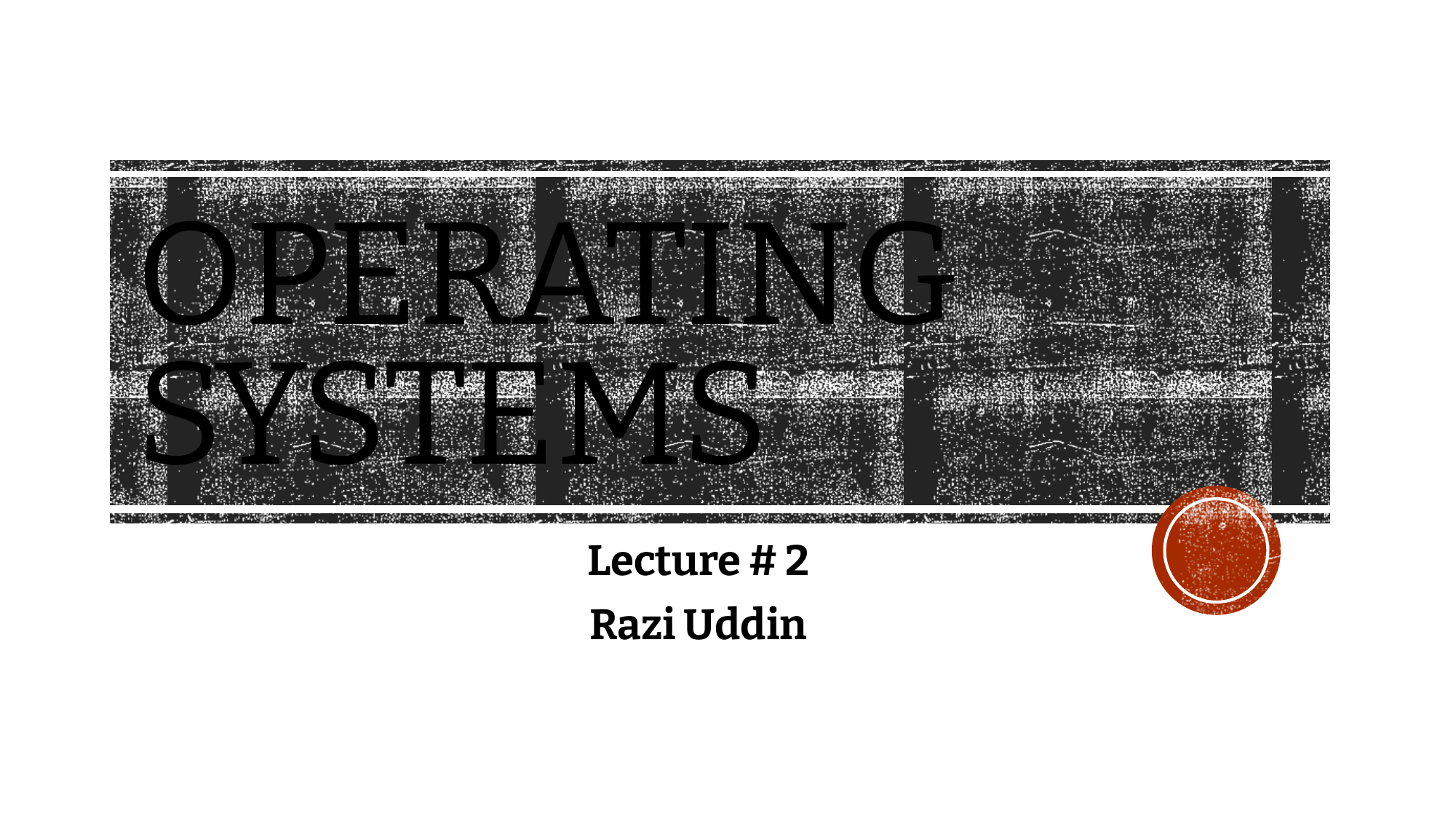

# Operating Systems
Lecture # 2
Razi Uddin